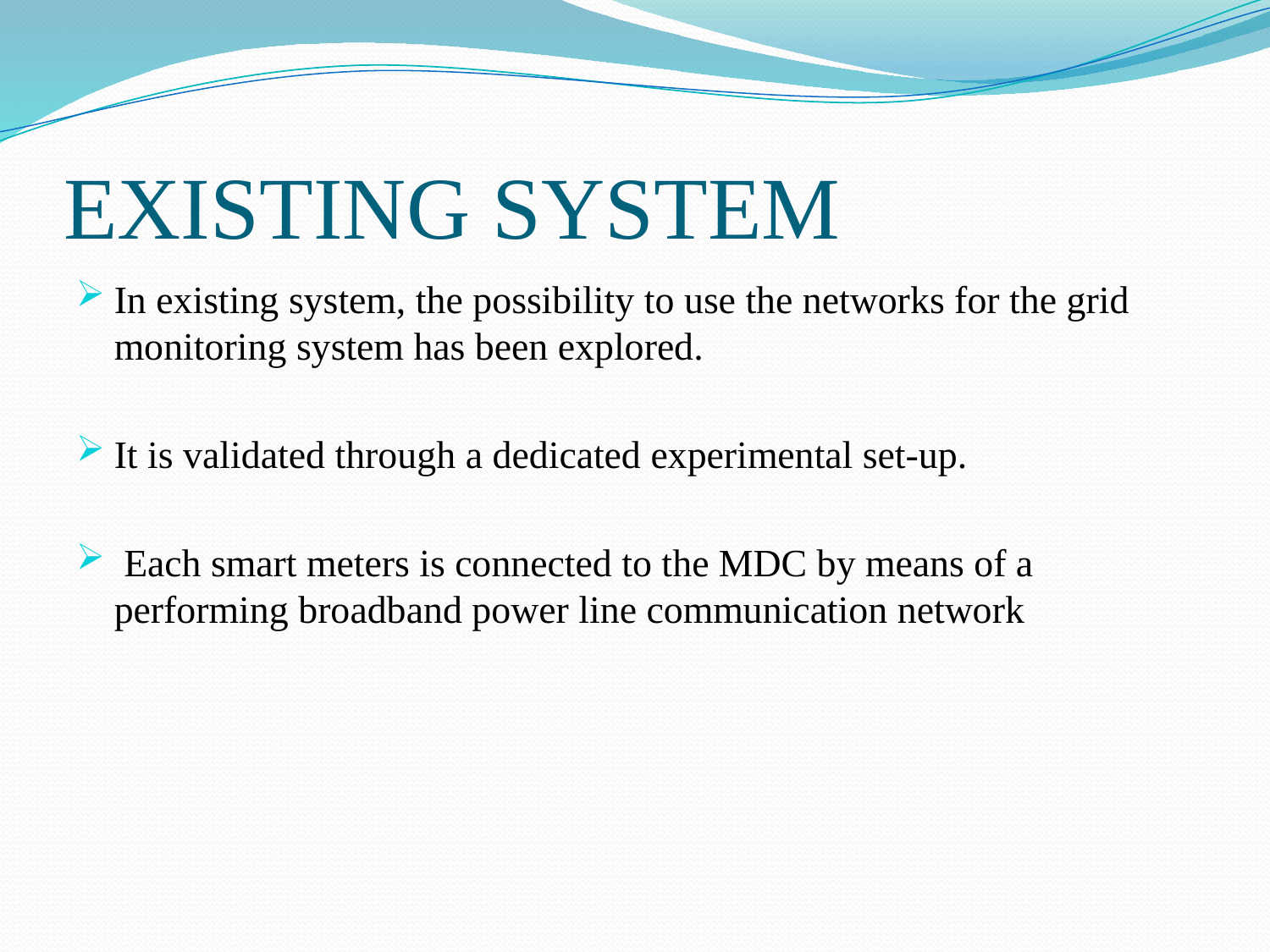

# EXISTING SYSTEM
In existing system, the possibility to use the networks for the grid monitoring system has been explored.

It is validated through a dedicated experimental set-up.

 Each smart meters is connected to the MDC by means of a performing broadband power line communication network